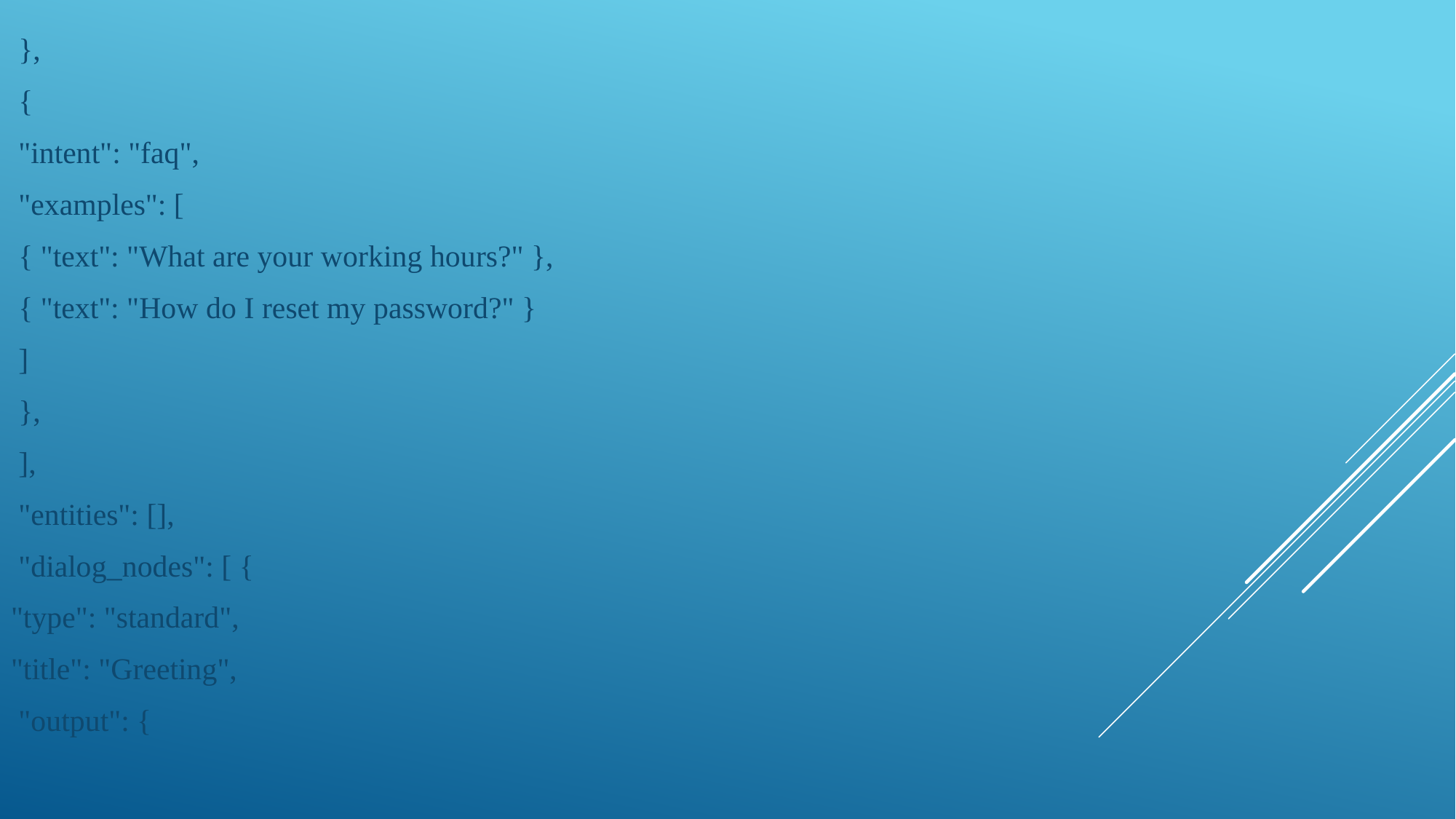

},
 {
 "intent": "faq",
 "examples": [
 { "text": "What are your working hours?" },
 { "text": "How do I reset my password?" }
 ]
 },
 ],
 "entities": [],
 "dialog_nodes": [ {
"type": "standard",
"title": "Greeting",
 "output": {